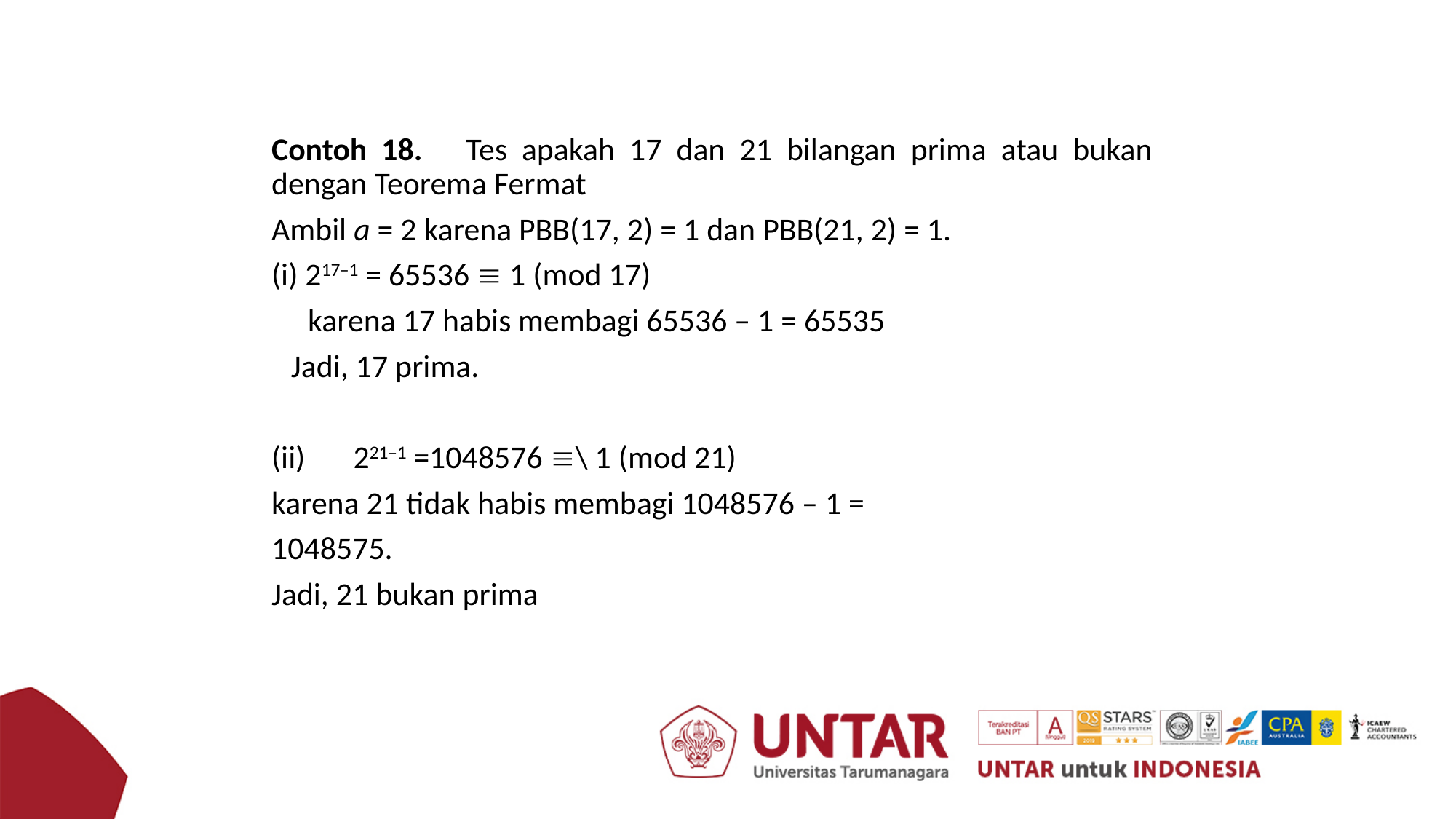

Contoh 18.   Tes apakah 17 dan 21 bilangan prima atau bukan dengan Teorema Fermat
	Ambil a = 2 karena PBB(17, 2) = 1 dan PBB(21, 2) = 1.
	(i) 217–1 = 65536 ≡ 1 (mod 17)
 	     karena 17 habis membagi 65536 – 1 = 65535
      Jadi, 17 prima.

	(ii) 	221–1 =1048576 ≡\ 1 (mod 21)
 		karena 21 tidak habis membagi 1048576 – 1 =
		1048575.
		Jadi, 21 bukan prima